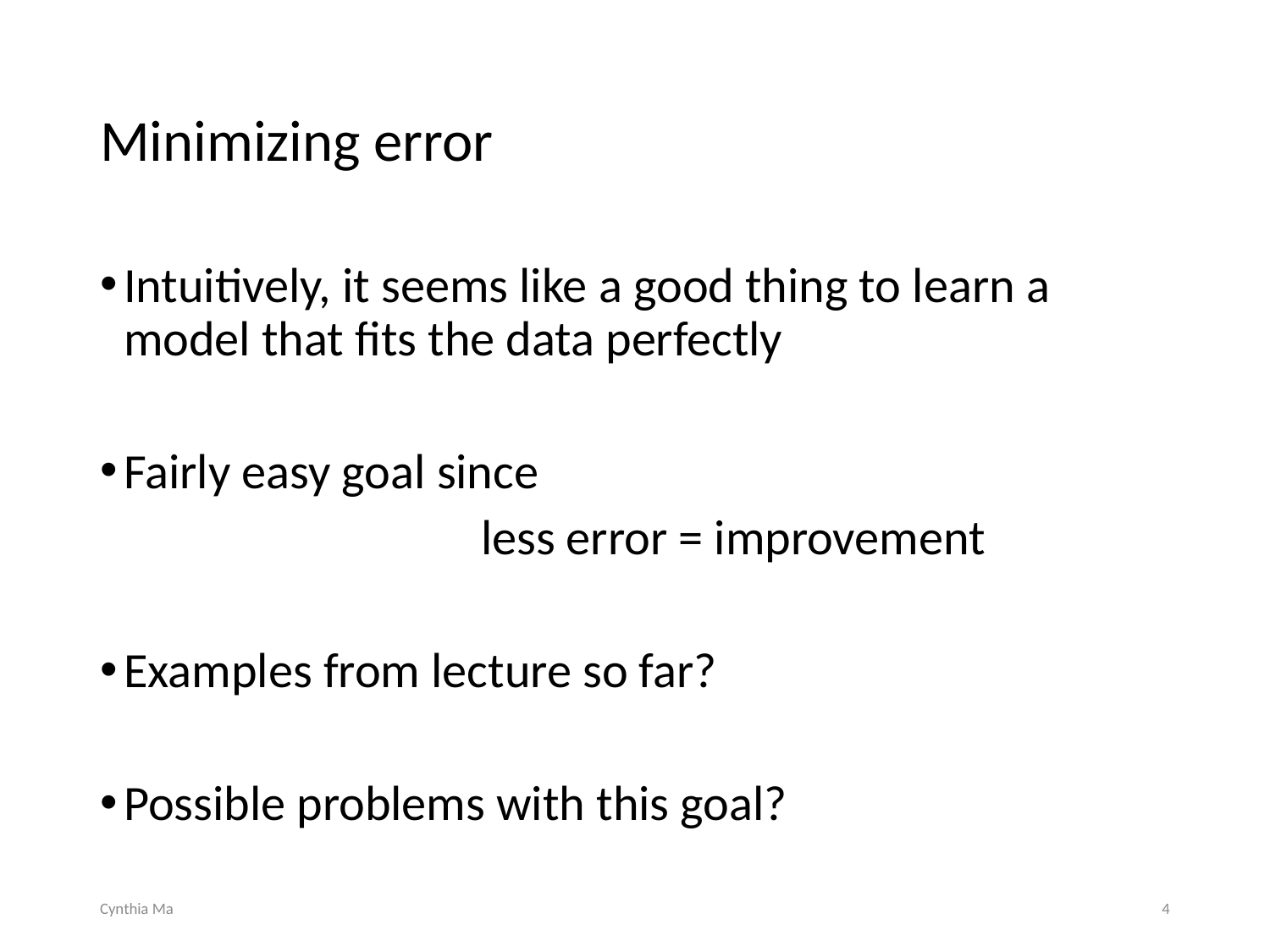

# Minimizing error
Intuitively, it seems like a good thing to learn a model that fits the data perfectly

Fairly easy goal since
			less error = improvement

Examples from lecture so far?

Possible problems with this goal?
Cynthia Ma
4